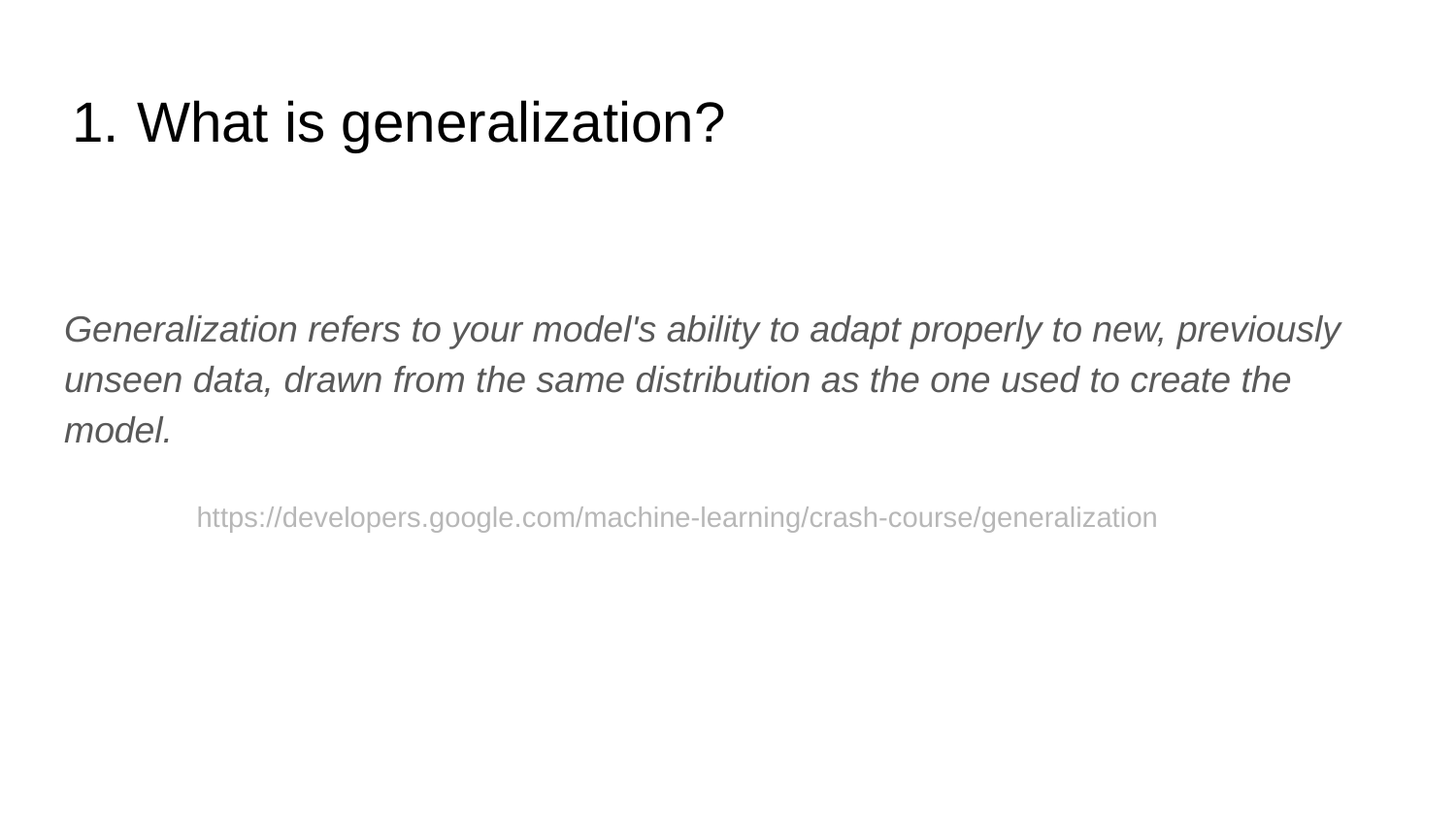

# What is generalization?
Generalization refers to your model's ability to adapt properly to new, previously unseen data, drawn from the same distribution as the one used to create the model.
https://developers.google.com/machine-learning/crash-course/generalization